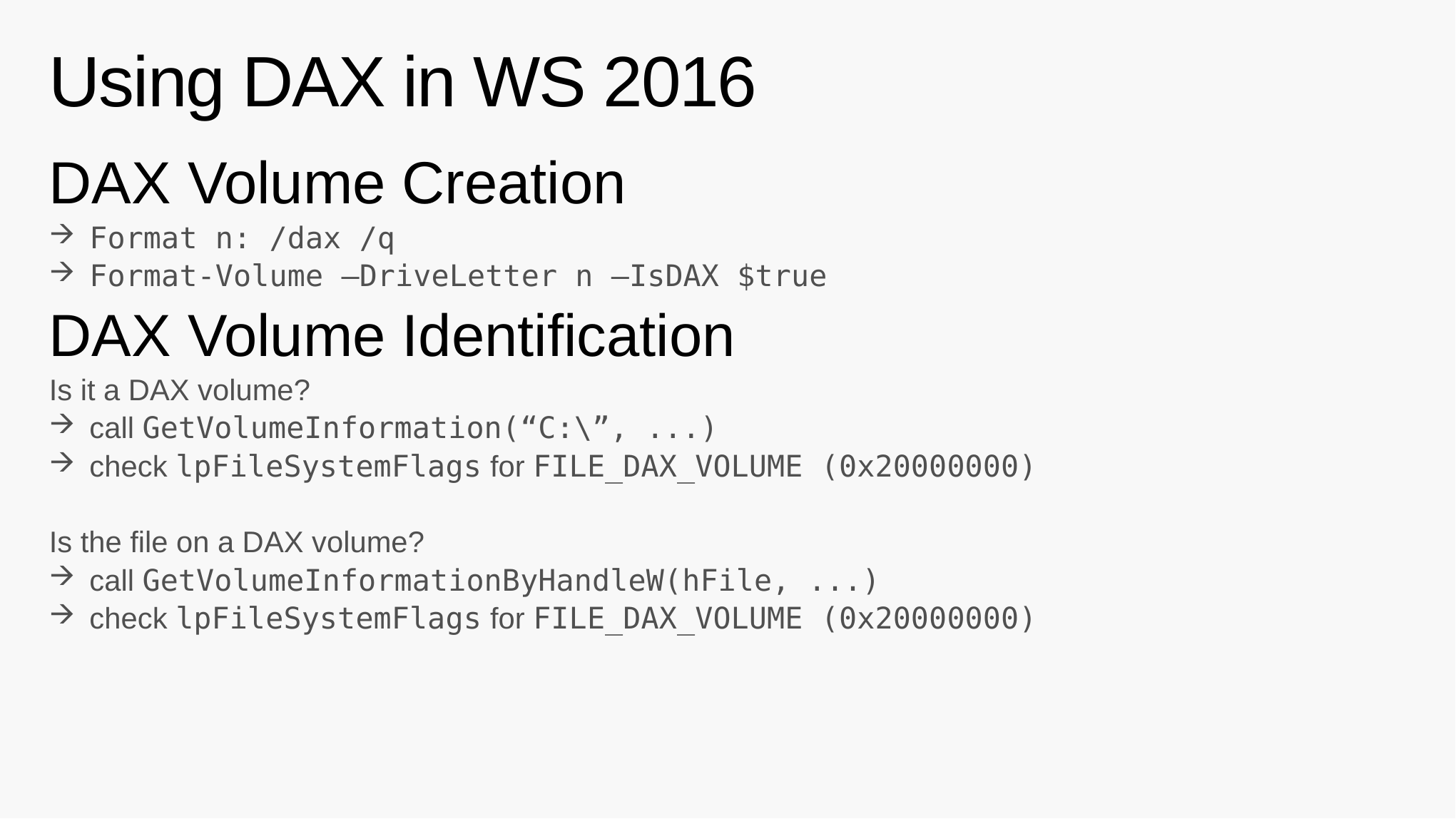

# Using DAX in WS 2016
DAX Volume Creation
Format n: /dax /q
Format-Volume –DriveLetter n –IsDAX $true
DAX Volume Identification
Is it a DAX volume?
call GetVolumeInformation(“C:\”, ...)
check lpFileSystemFlags for FILE_DAX_VOLUME (0x20000000)

Is the file on a DAX volume?
call GetVolumeInformationByHandleW(hFile, ...)
check lpFileSystemFlags for FILE_DAX_VOLUME (0x20000000)